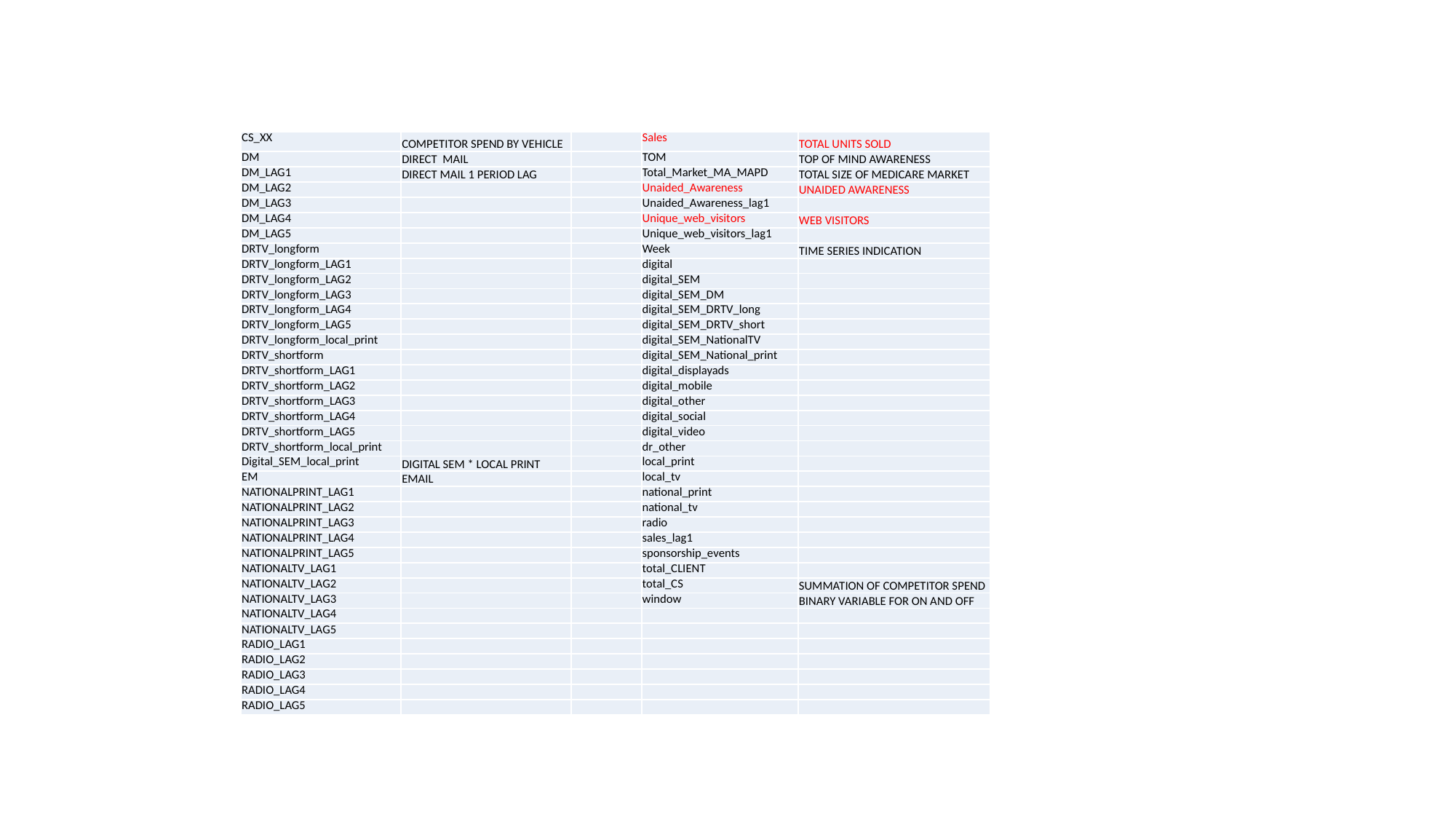

| CS\_XX | COMPETITOR SPEND BY VEHICLE |  | Sales | TOTAL UNITS SOLD |
| --- | --- | --- | --- | --- |
| DM | DIRECT MAIL |  | TOM | TOP OF MIND AWARENESS |
| DM\_LAG1 | DIRECT MAIL 1 PERIOD LAG |  | Total\_Market\_MA\_MAPD | TOTAL SIZE OF MEDICARE MARKET |
| DM\_LAG2 |  |  | Unaided\_Awareness | UNAIDED AWARENESS |
| DM\_LAG3 |  |  | Unaided\_Awareness\_lag1 |  |
| DM\_LAG4 |  |  | Unique\_web\_visitors | WEB VISITORS |
| DM\_LAG5 |  |  | Unique\_web\_visitors\_lag1 |  |
| DRTV\_longform |  |  | Week | TIME SERIES INDICATION |
| DRTV\_longform\_LAG1 |  |  | digital |  |
| DRTV\_longform\_LAG2 |  |  | digital\_SEM |  |
| DRTV\_longform\_LAG3 |  |  | digital\_SEM\_DM |  |
| DRTV\_longform\_LAG4 |  |  | digital\_SEM\_DRTV\_long |  |
| DRTV\_longform\_LAG5 |  |  | digital\_SEM\_DRTV\_short |  |
| DRTV\_longform\_local\_print |  |  | digital\_SEM\_NationalTV |  |
| DRTV\_shortform |  |  | digital\_SEM\_National\_print |  |
| DRTV\_shortform\_LAG1 |  |  | digital\_displayads |  |
| DRTV\_shortform\_LAG2 |  |  | digital\_mobile |  |
| DRTV\_shortform\_LAG3 |  |  | digital\_other |  |
| DRTV\_shortform\_LAG4 |  |  | digital\_social |  |
| DRTV\_shortform\_LAG5 |  |  | digital\_video |  |
| DRTV\_shortform\_local\_print |  |  | dr\_other |  |
| Digital\_SEM\_local\_print | DIGITAL SEM \* LOCAL PRINT |  | local\_print |  |
| EM | EMAIL |  | local\_tv |  |
| NATIONALPRINT\_LAG1 |  |  | national\_print |  |
| NATIONALPRINT\_LAG2 |  |  | national\_tv |  |
| NATIONALPRINT\_LAG3 |  |  | radio |  |
| NATIONALPRINT\_LAG4 |  |  | sales\_lag1 |  |
| NATIONALPRINT\_LAG5 |  |  | sponsorship\_events |  |
| NATIONALTV\_LAG1 |  |  | total\_CLIENT |  |
| NATIONALTV\_LAG2 |  |  | total\_CS | SUMMATION OF COMPETITOR SPEND |
| NATIONALTV\_LAG3 |  |  | window | BINARY VARIABLE FOR ON AND OFF |
| NATIONALTV\_LAG4 |  |  |  |  |
| NATIONALTV\_LAG5 |  |  |  |  |
| RADIO\_LAG1 |  |  |  |  |
| RADIO\_LAG2 |  |  |  |  |
| RADIO\_LAG3 |  |  |  |  |
| RADIO\_LAG4 |  |  |  |  |
| RADIO\_LAG5 |  |  |  |  |